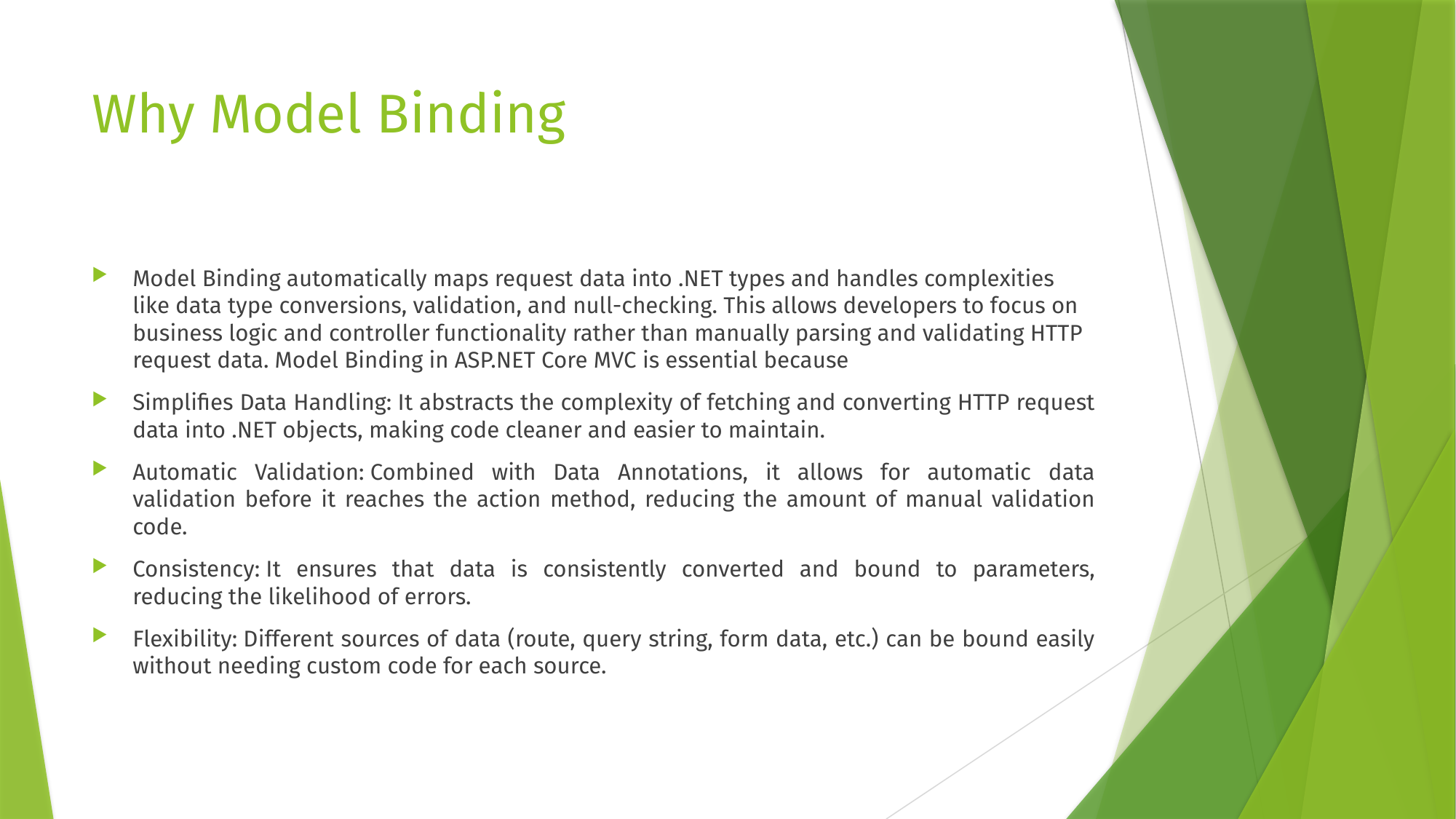

# Why Model Binding
Model Binding automatically maps request data into .NET types and handles complexities like data type conversions, validation, and null-checking. This allows developers to focus on business logic and controller functionality rather than manually parsing and validating HTTP request data. Model Binding in ASP.NET Core MVC is essential because
Simplifies Data Handling: It abstracts the complexity of fetching and converting HTTP request data into .NET objects, making code cleaner and easier to maintain.
Automatic Validation: Combined with Data Annotations, it allows for automatic data validation before it reaches the action method, reducing the amount of manual validation code.
Consistency: It ensures that data is consistently converted and bound to parameters, reducing the likelihood of errors.
Flexibility: Different sources of data (route, query string, form data, etc.) can be bound easily without needing custom code for each source.